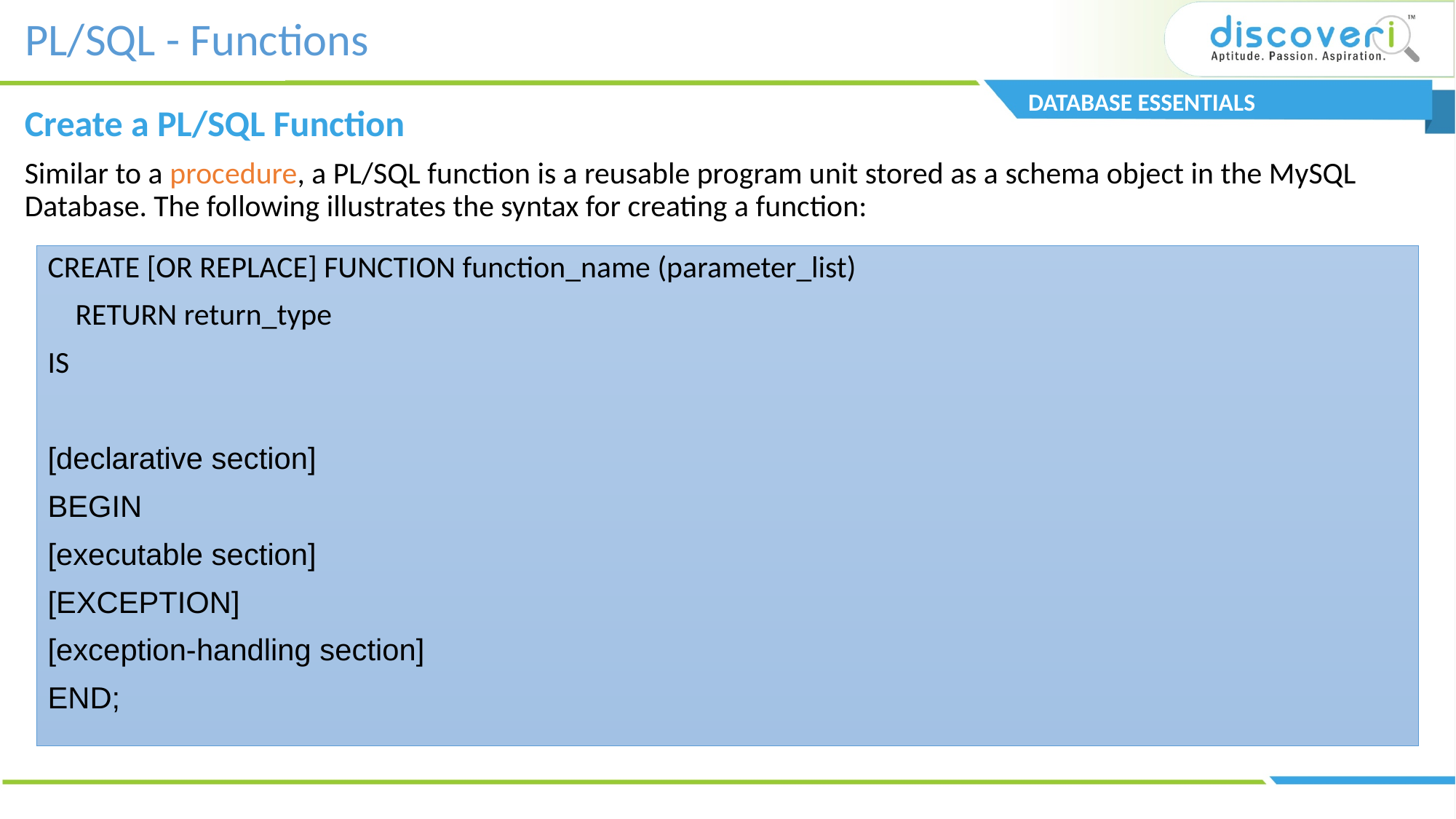

PL/SQL - Functions
DATABASE ESSENTIALS

Create a PL/SQL Function
Similar to a procedure, a PL/SQL function is a reusable program unit stored as a schema object in the MySQL Database. The following illustrates the syntax for creating a function:
CREATE [OR REPLACE] FUNCTION function_name (parameter_list)
    RETURN return_type
IS

[declarative section]
BEGIN
[executable section]
[EXCEPTION]
[exception-handling section]
END;